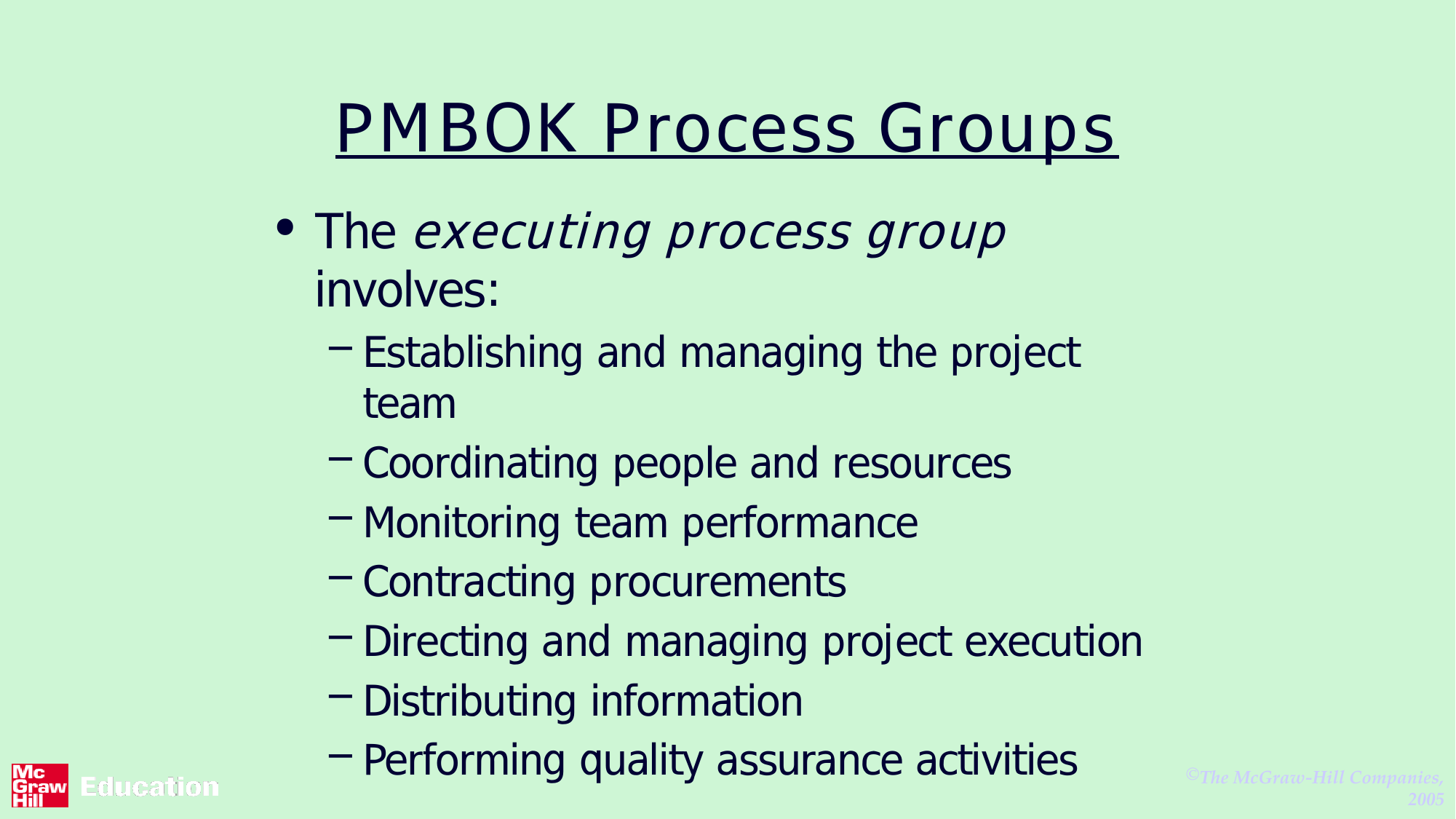

# PMBOK Process Groups
The executing process group involves:
Establishing and managing the project team
Coordinating people and resources
Monitoring team performance
Contracting procurements
Directing and managing project execution
Distributing information
Performing quality assurance activities